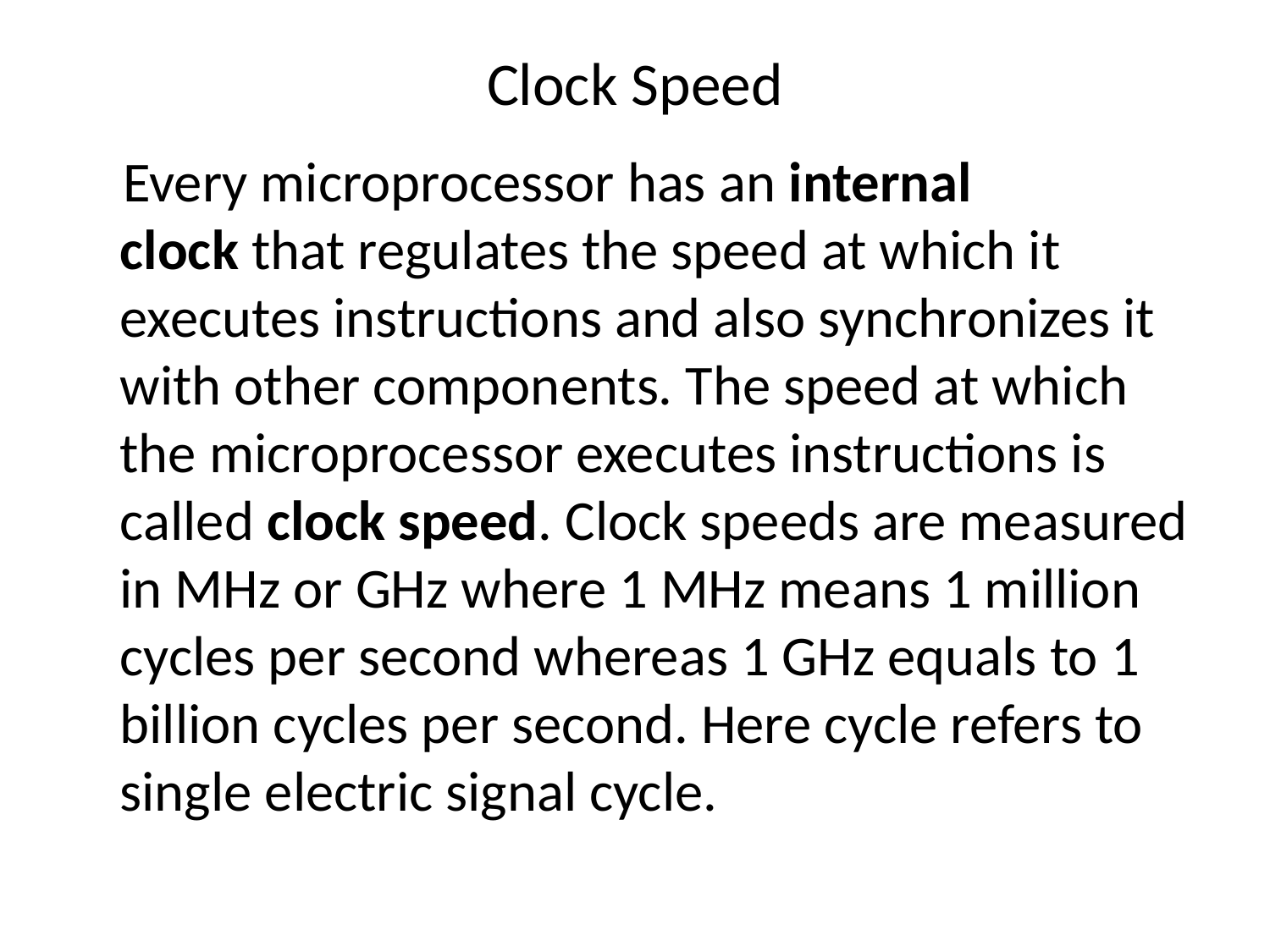

# Clock Speed
    Every microprocessor has an internal clock that regulates the speed at which it executes instructions and also synchronizes it with other components. The speed at which the microprocessor executes instructions is called clock speed. Clock speeds are measured in MHz or GHz where 1 MHz means 1 million cycles per second whereas 1 GHz equals to 1 billion cycles per second. Here cycle refers to single electric signal cycle.